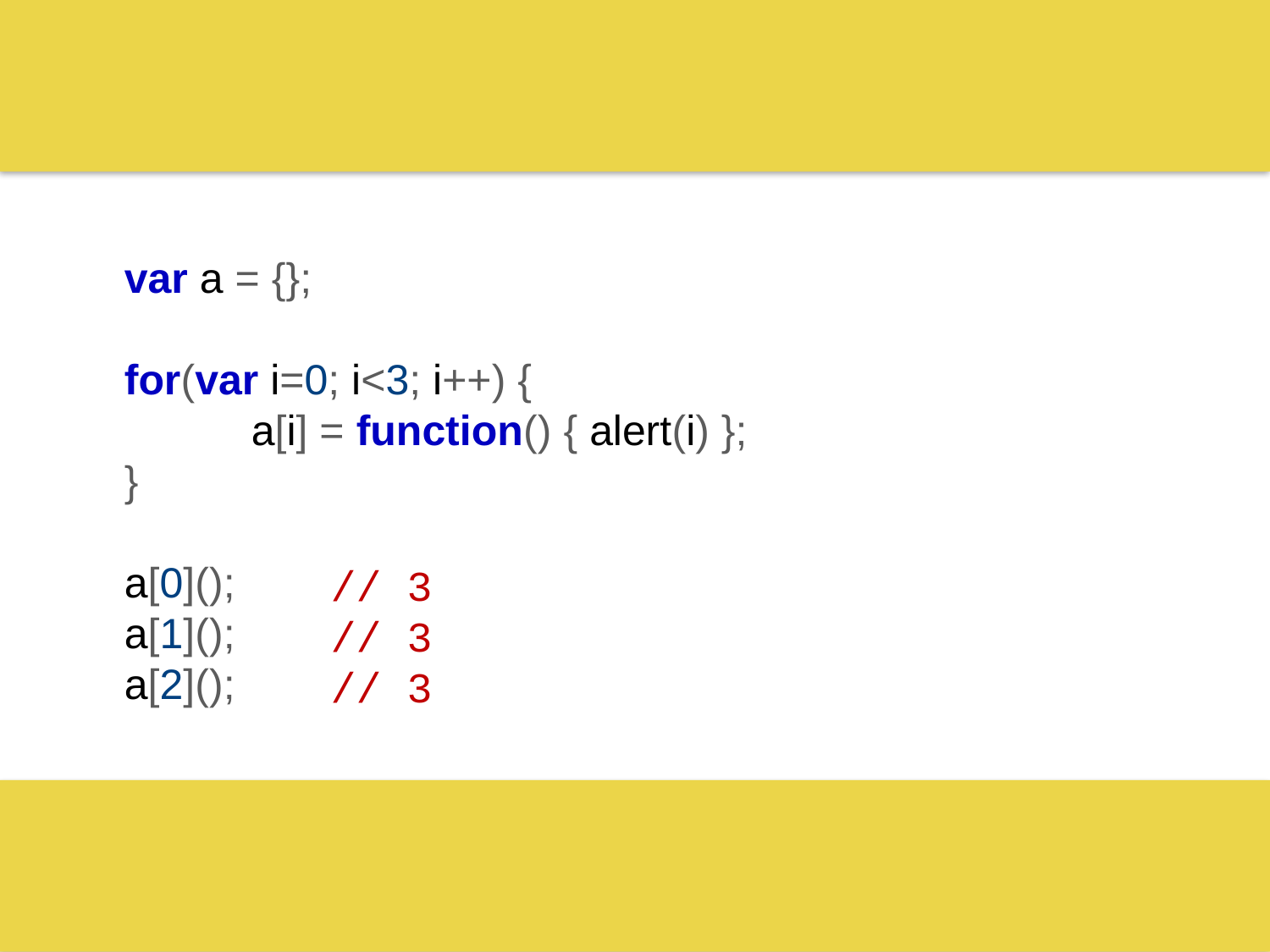

var a = {};

for(var i=0; i<3; i++) {
	a[i] = function() { alert(i) };
}

a[0]();
a[1]();
a[2]();
// 3
// 3
// 3